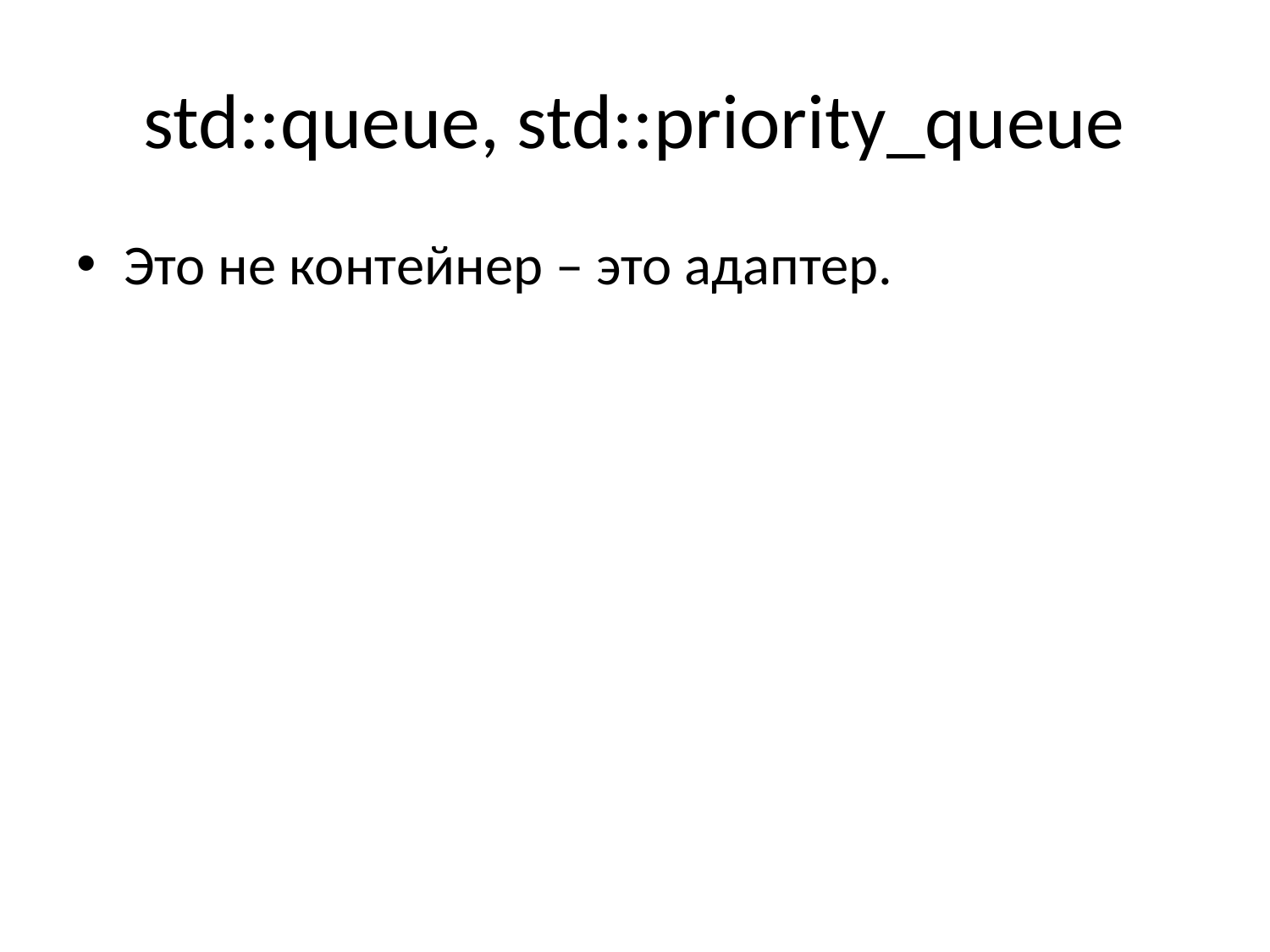

# std::queue, std::priority_queue
Это не контейнер – это адаптер.